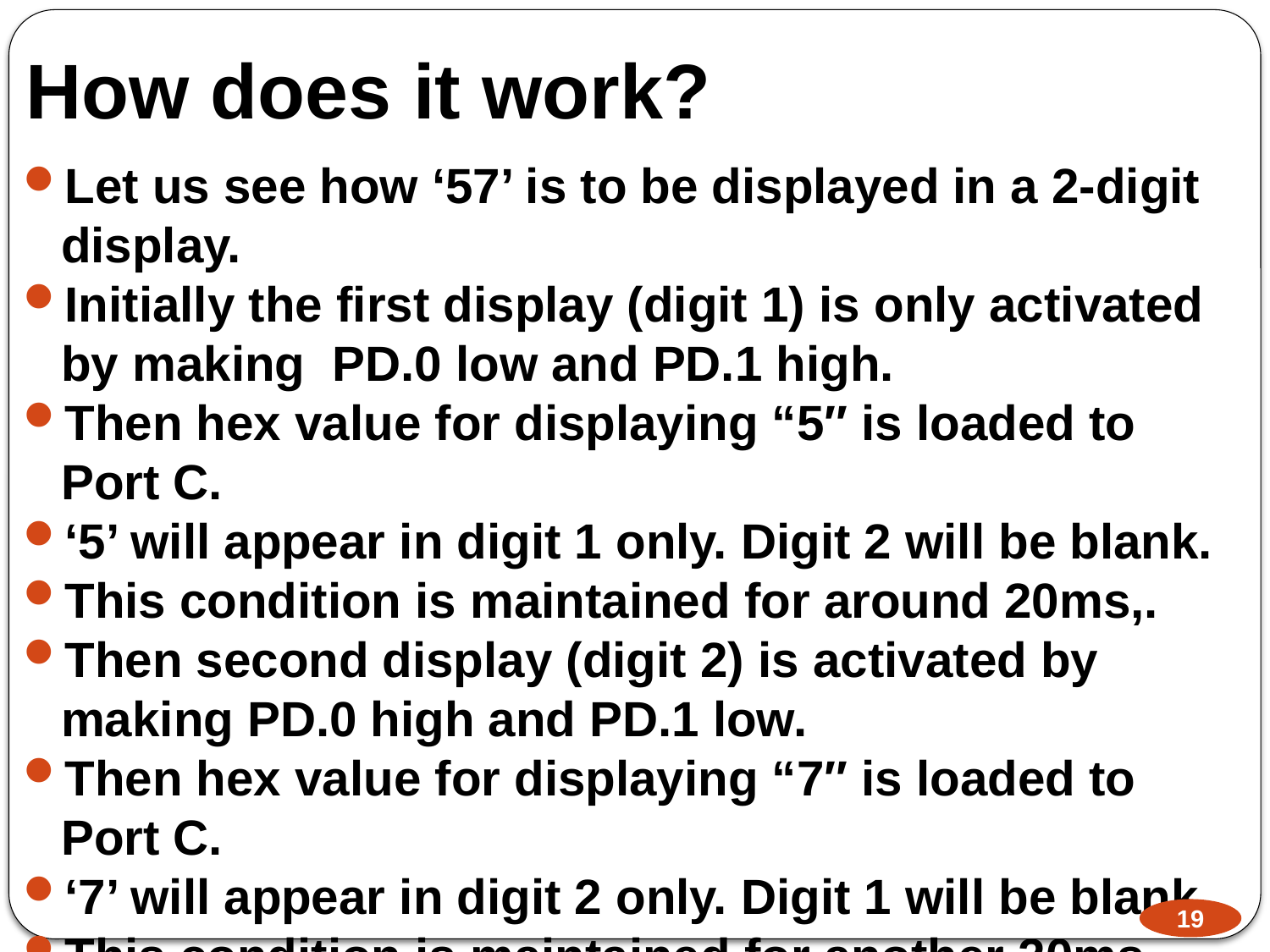

# How does it work?
Let us see how ‘57’ is to be displayed in a 2-digit display.
Initially the first display (digit 1) is only activated by making  PD.0 low and PD.1 high.
Then hex value for displaying “5″ is loaded to Port C.
‘5’ will appear in digit 1 only. Digit 2 will be blank.
This condition is maintained for around 20ms,.
Then second display (digit 2) is activated by making PD.0 high and PD.1 low.
Then hex value for displaying “7″ is loaded to Port C.
‘7’ will appear in digit 2 only. Digit 1 will be blank.
This condition is maintained for another 20ms.
This cycle is repeated and due to the persistence of vision you will feel it as “57″.
19